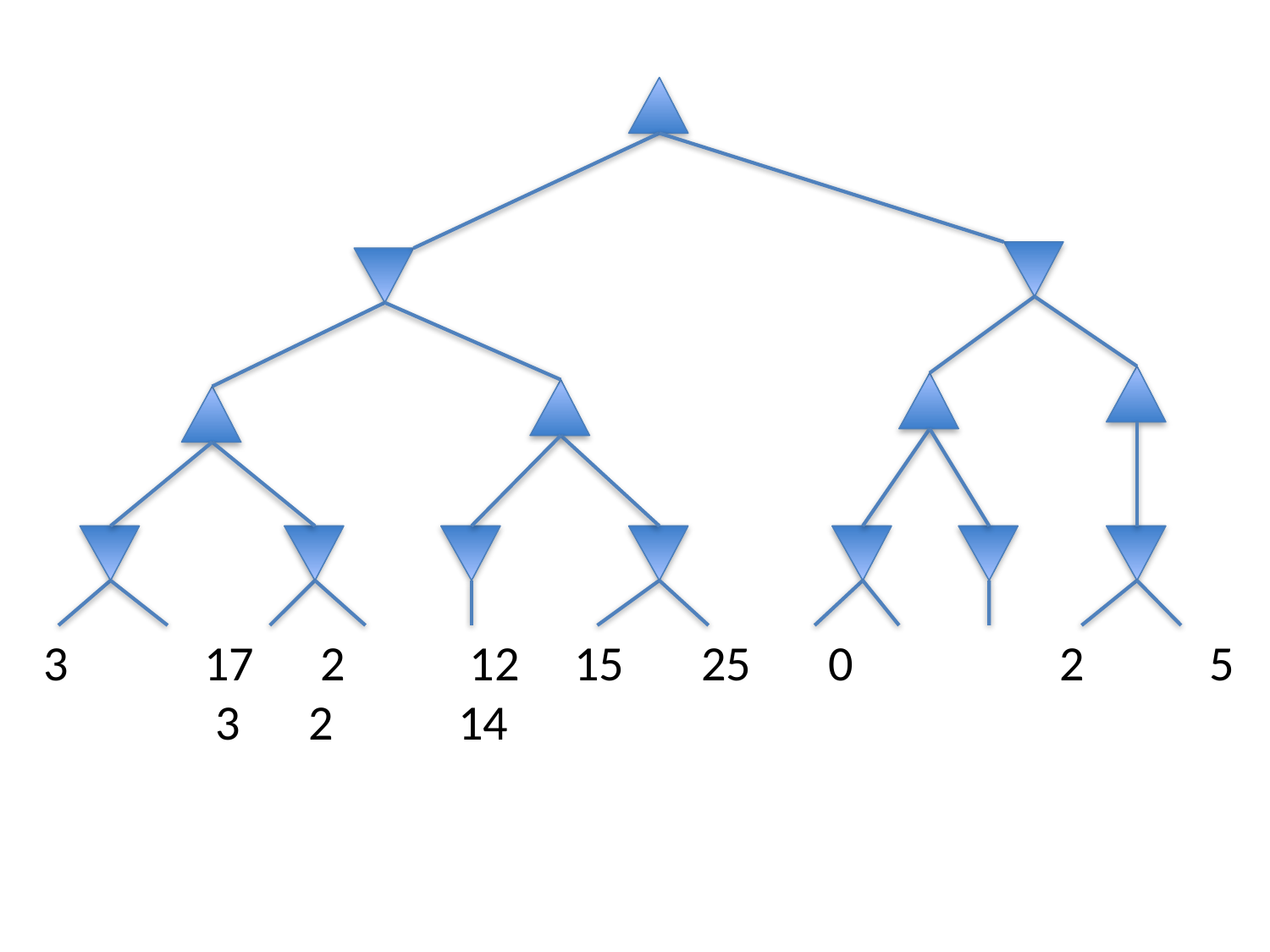

3	   17	  2	    12	  15	  25	  0	  	2	  5	    3	 2	   14